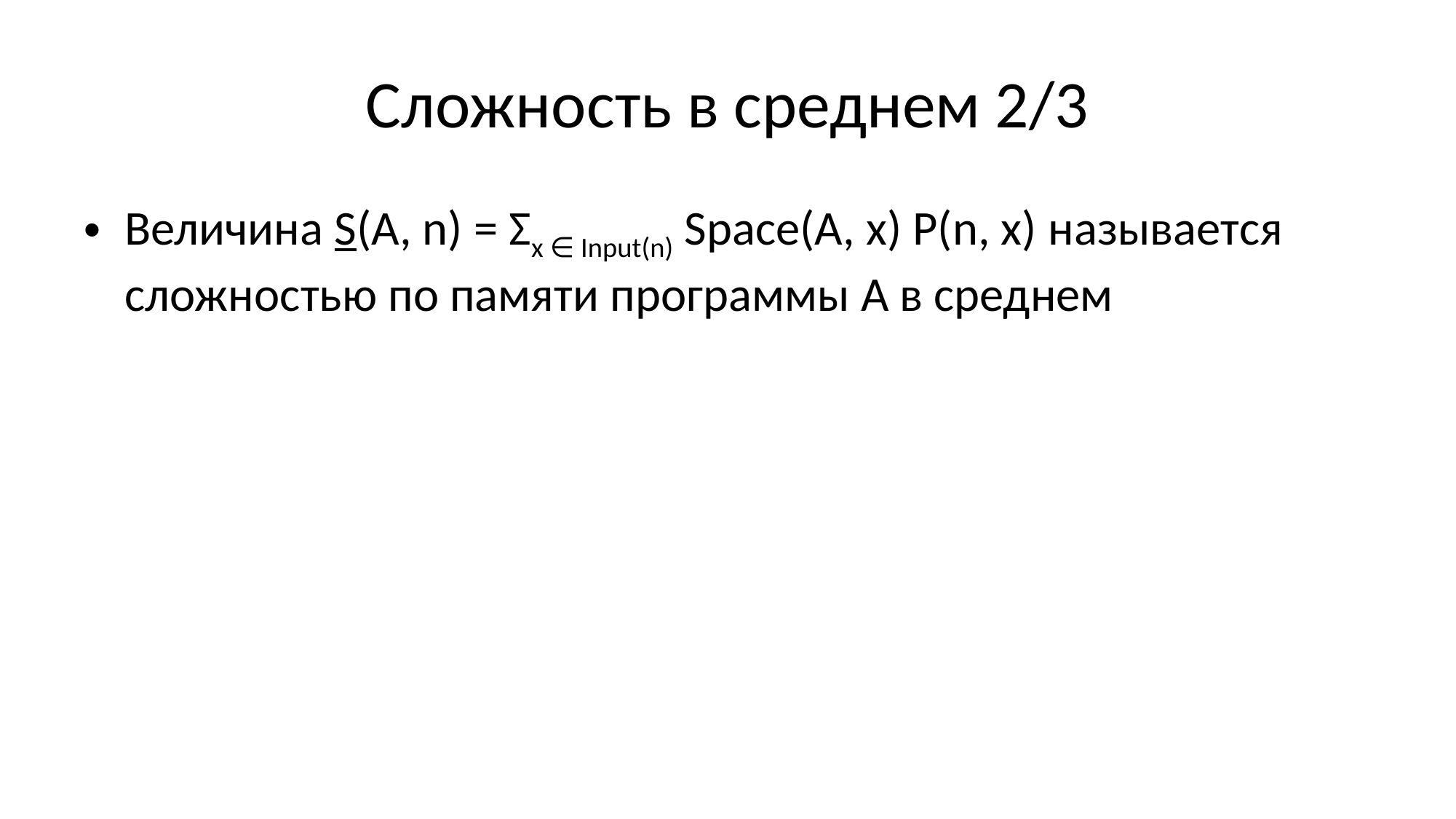

# Сложность в среднем 2/3
Величина S(A, n) = Σx ∈ Input(n) Space(A, x) P(n, x) называется сложностью по памяти программы А в среднем